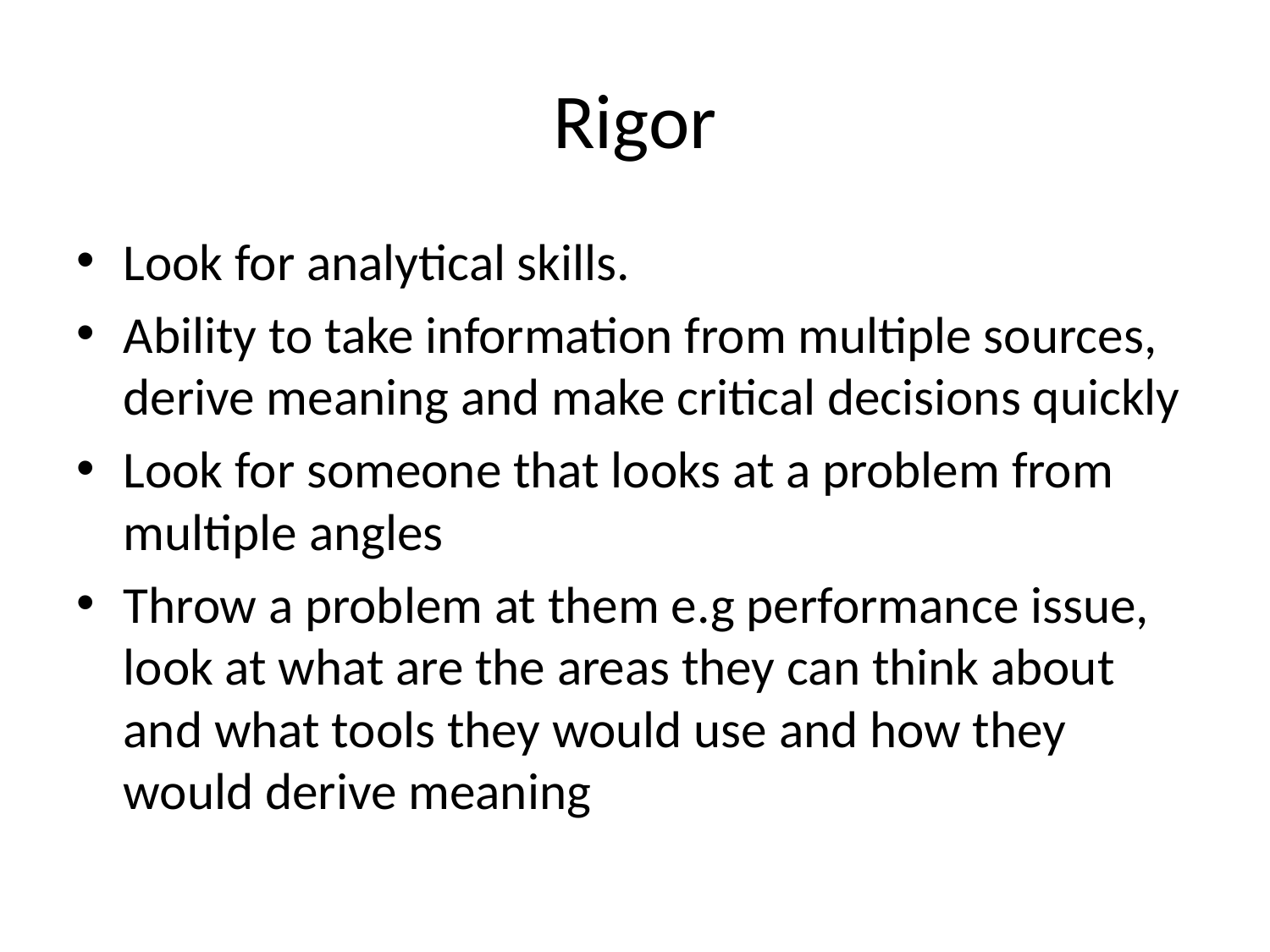

# Rigor
Look for analytical skills.
Ability to take information from multiple sources, derive meaning and make critical decisions quickly
Look for someone that looks at a problem from multiple angles
Throw a problem at them e.g performance issue, look at what are the areas they can think about and what tools they would use and how they would derive meaning